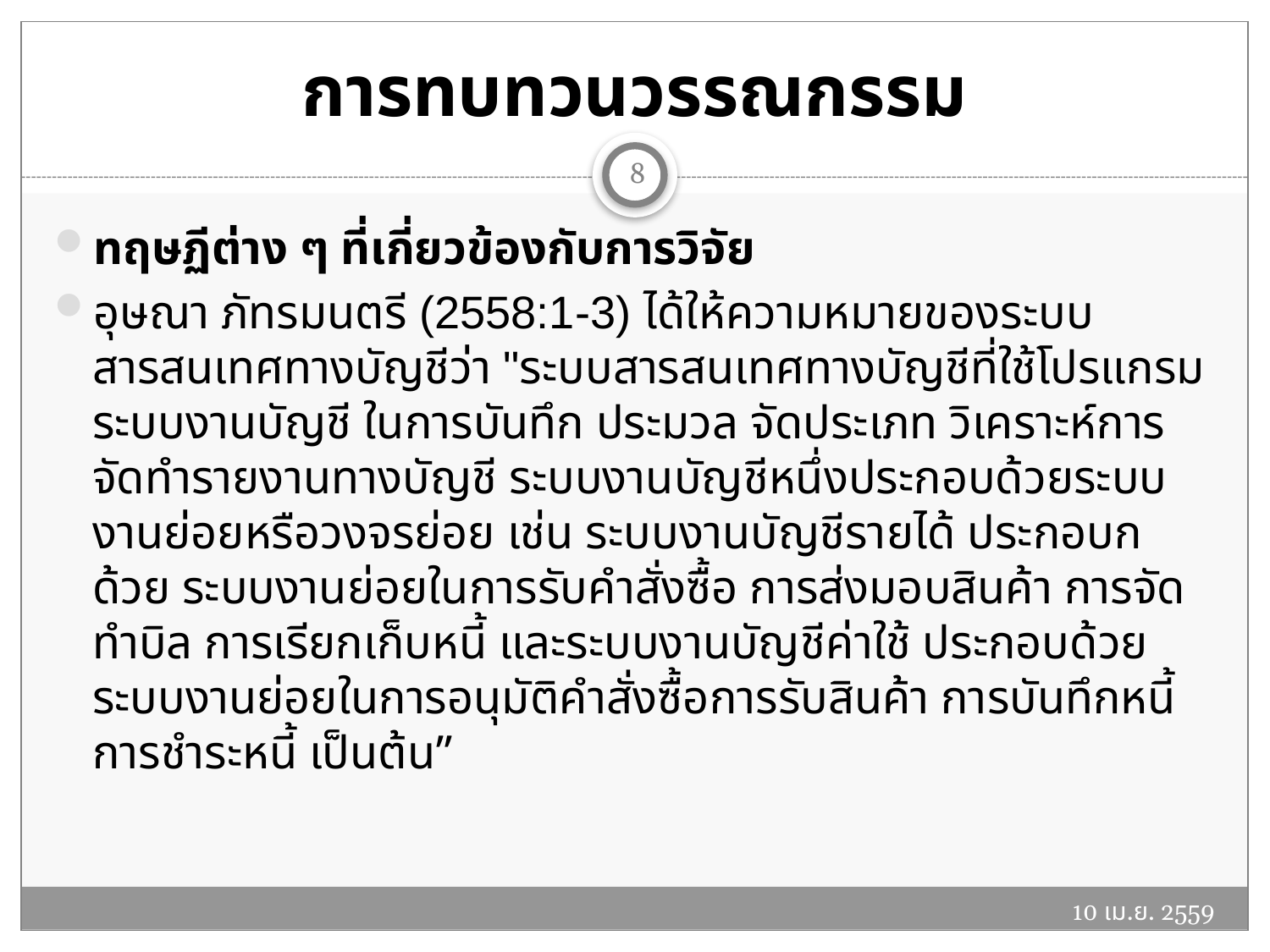

# การทบทวนวรรณกรรม
8
ทฤษฏีต่าง ๆ ที่เกี่ยวข้องกับการวิจัย
อุษณา ภัทรมนตรี (2558:1-3) ได้ให้ความหมายของระบบสารสนเทศทางบัญชีว่า "ระบบสารสนเทศทางบัญชีที่ใช้โปรแกรมระบบงานบัญชี ในการบันทึก ประมวล จัดประเภท วิเคราะห์การจัดทำรายงานทางบัญชี ระบบงานบัญชีหนึ่งประกอบด้วยระบบงานย่อยหรือวงจรย่อย เช่น ระบบงานบัญชีรายได้ ประกอบกด้วย ระบบงานย่อยในการรับคำสั่งซื้อ การส่งมอบสินค้า การจัดทำบิล การเรียกเก็บหนี้ และระบบงานบัญชีค่าใช้ ประกอบด้วย ระบบงานย่อยในการอนุมัติคำสั่งซื้อการรับสินค้า การบันทึกหนี้ การชำระหนี้ เป็นต้น”

10 เม.ย. 2559